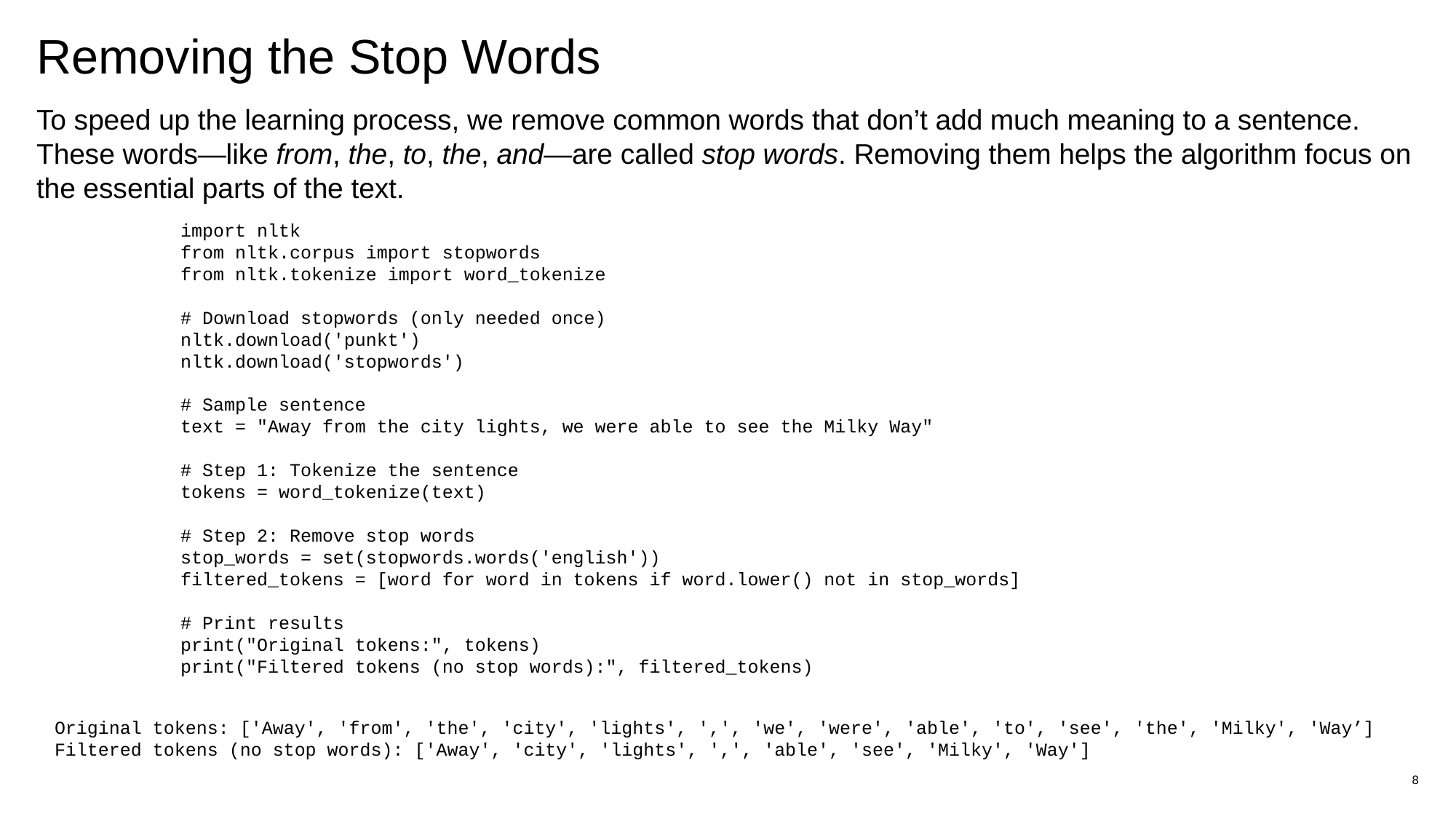

# Removing the Stop Words
To speed up the learning process, we remove common words that don’t add much meaning to a sentence. These words—like from, the, to, the, and—are called stop words. Removing them helps the algorithm focus on the essential parts of the text.
import nltk
from nltk.corpus import stopwords
from nltk.tokenize import word_tokenize

# Download stopwords (only needed once)
nltk.download('punkt')
nltk.download('stopwords')

# Sample sentence
text = "Away from the city lights, we were able to see the Milky Way"

# Step 1: Tokenize the sentence
tokens = word_tokenize(text)

# Step 2: Remove stop words
stop_words = set(stopwords.words('english'))
filtered_tokens = [word for word in tokens if word.lower() not in stop_words]

# Print results
print("Original tokens:", tokens)
print("Filtered tokens (no stop words):", filtered_tokens)
Original tokens: ['Away', 'from', 'the', 'city', 'lights', ',', 'we', 'were', 'able', 'to', 'see', 'the', 'Milky', 'Way’]
Filtered tokens (no stop words): ['Away', 'city', 'lights', ',', 'able', 'see', 'Milky', 'Way']
8